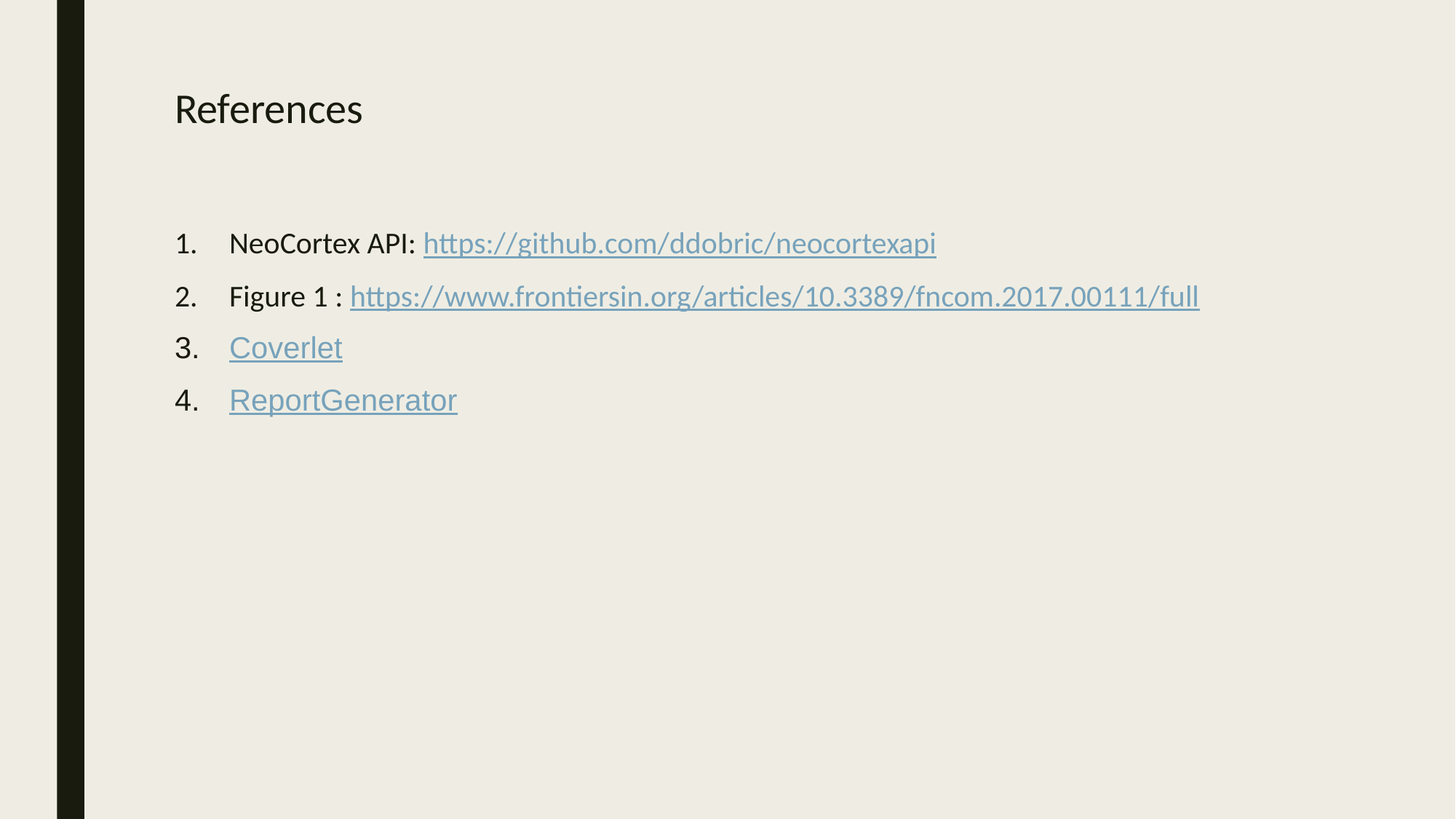

# References

NeoCortex API: https://github.com/ddobric/neocortexapi
Figure 1 : https://www.frontiersin.org/articles/10.3389/fncom.2017.00111/full
Coverlet
ReportGenerator